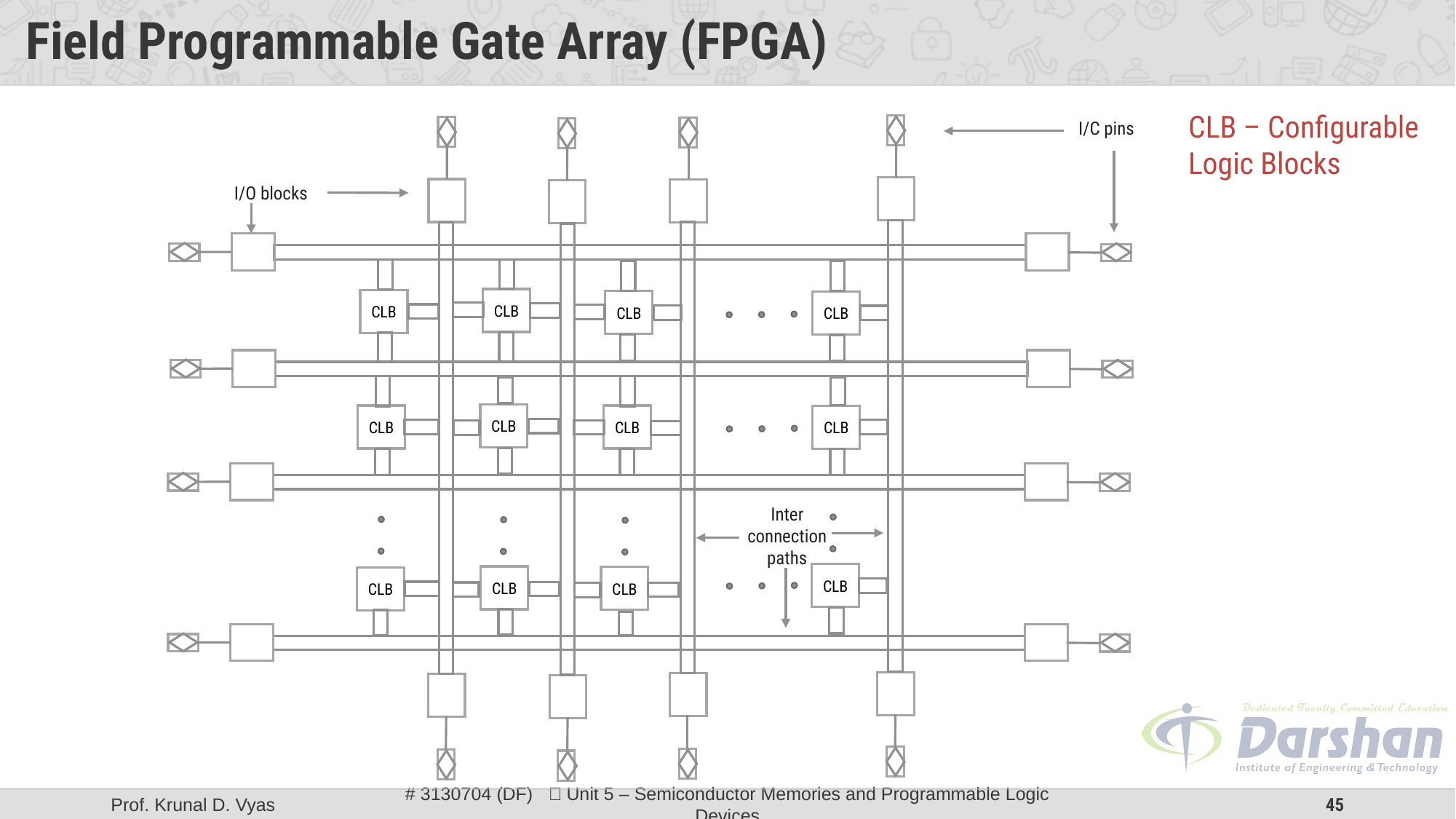

# Field Programmable Gate Array (FPGA)
CLB – Configurable Logic Blocks

I/C pins

I/O blocks

\

CLB
CLB
CLB
CLB

CLB
CLB
CLB
CLB

Inter
connection paths

CLB
CLB
CLB
CLB